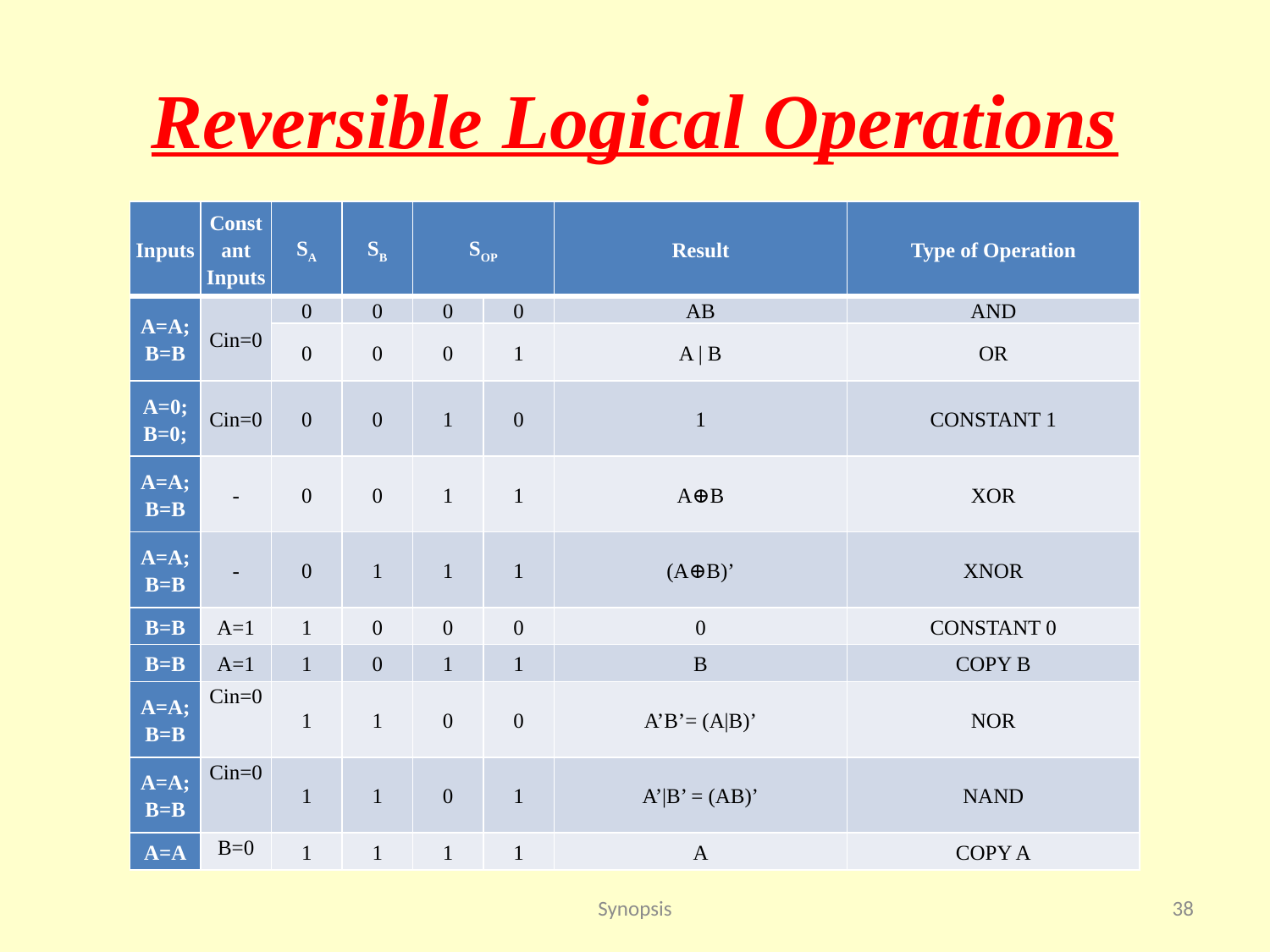

# Reversible Logical Operations
| Inputs | Constant Inputs | SA | SB | SOP |  | Result | Type of Operation |
| --- | --- | --- | --- | --- | --- | --- | --- |
| A=A; B=B | Cin=0 | 0 | 0 | 0 | 0 | AB | AND |
|  |  | 0 | 0 | 0 | 1 | A | B | OR |
| A=0; B=0; | Cin=0 | 0 | 0 | 1 | 0 | 1 | CONSTANT 1 |
| A=A; B=B | - | 0 | 0 | 1 | 1 | A⊕B | XOR |
| A=A; B=B | - | 0 | 1 | 1 | 1 | (A⊕B)’ | XNOR |
| B=B | A=1 | 1 | 0 | 0 | 0 | 0 | CONSTANT 0 |
| B=B | A=1 | 1 | 0 | 1 | 1 | B | COPY B |
| A=A; B=B | Cin=0 | 1 | 1 | 0 | 0 | A’B’= (A|B)’ | NOR |
| A=A; B=B | Cin=0 | 1 | 1 | 0 | 1 | A’|B’ = (AB)’ | NAND |
| A=A | B=0 | 1 | 1 | 1 | 1 | A | COPY A |
Synopsis
38